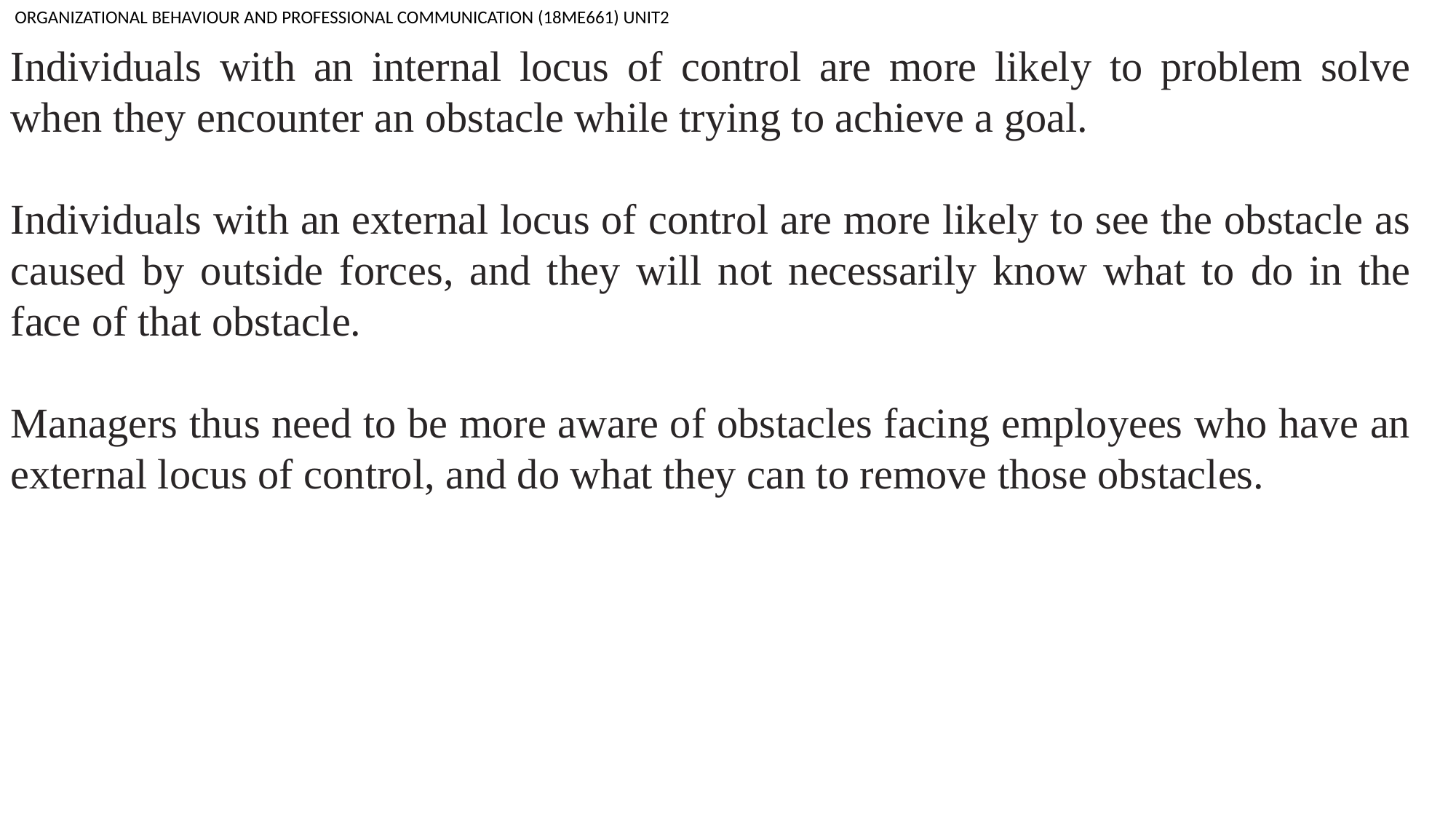

ORGANIZATIONAL BEHAVIOUR AND PROFESSIONAL COMMUNICATION (18ME661) UNIT2
Individuals with an internal locus of control are more likely to problem solve when they encounter an obstacle while trying to achieve a goal.

Individuals with an external locus of control are more likely to see the obstacle as caused by outside forces, and they will not necessarily know what to do in the face of that obstacle.

Managers thus need to be more aware of obstacles facing employees who have an external locus of control, and do what they can to remove those obstacles.